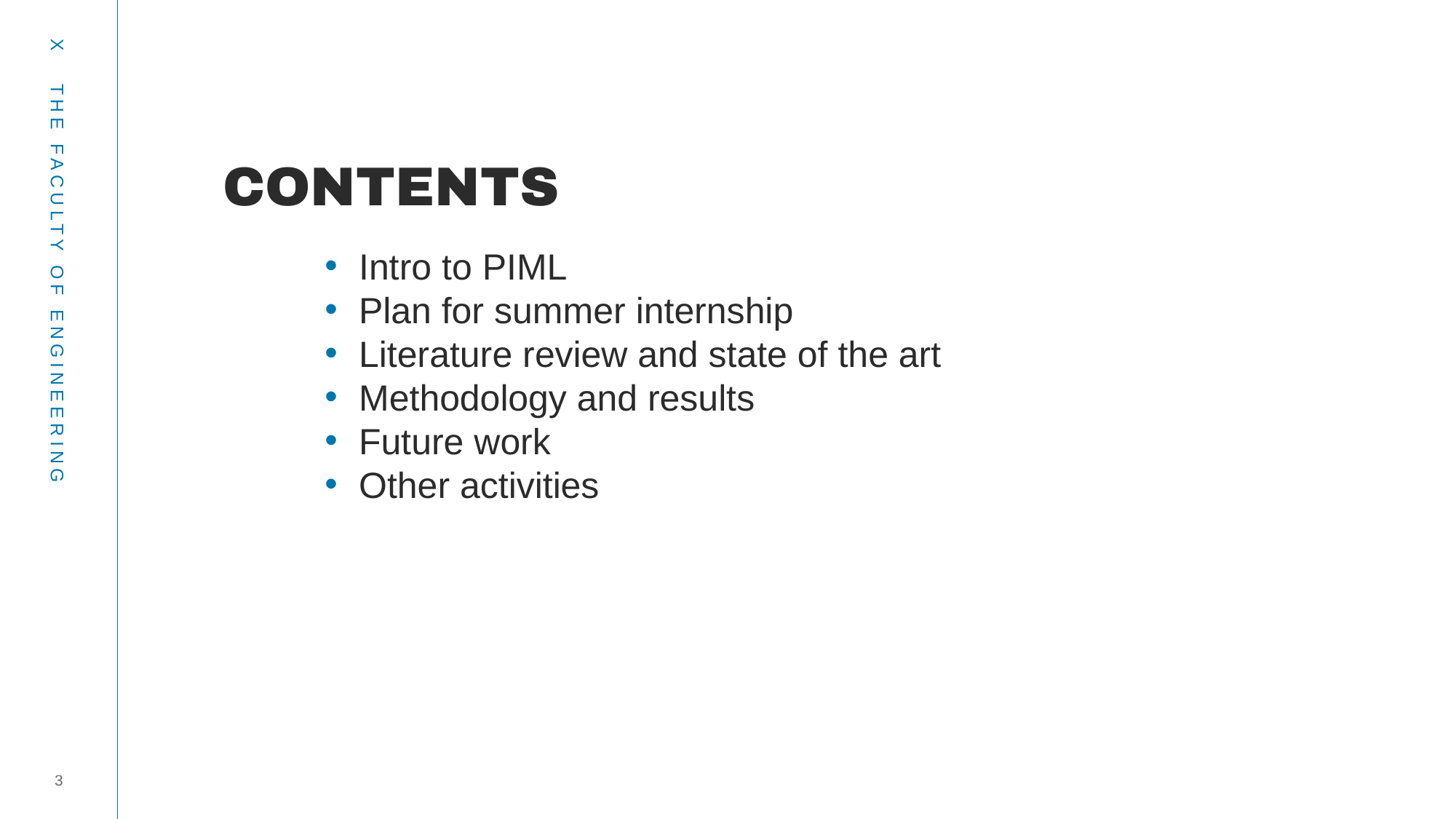

# CONTENTS
Intro to PIML
Plan for summer internship
Literature review and state of the art
Methodology and results
Future work
Other activities
3